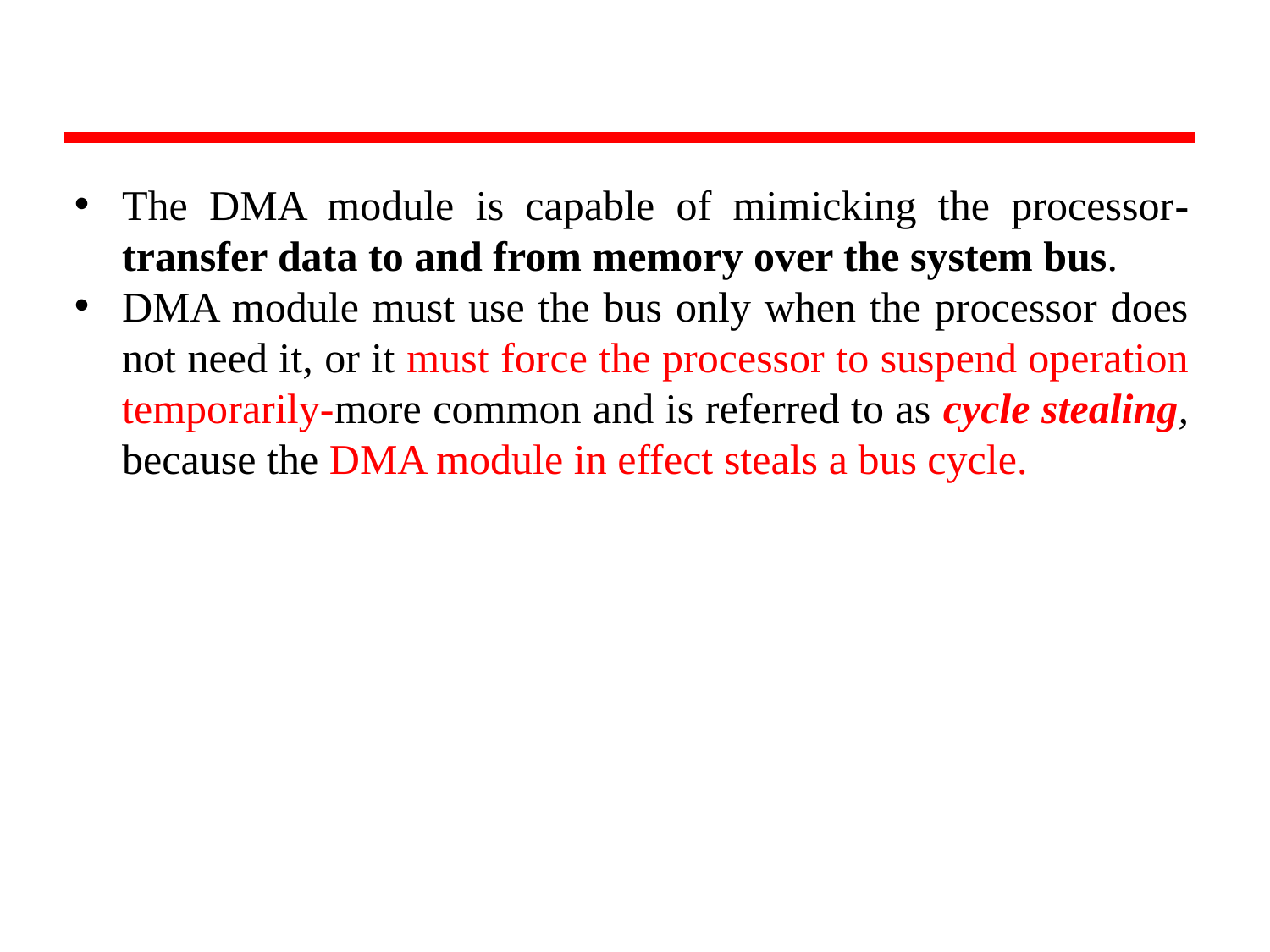

#
The DMA module is capable of mimicking the processor-transfer data to and from memory over the system bus.
DMA module must use the bus only when the processor does not need it, or it must force the processor to suspend operation temporarily-more common and is referred to as cycle stealing, because the DMA module in effect steals a bus cycle.